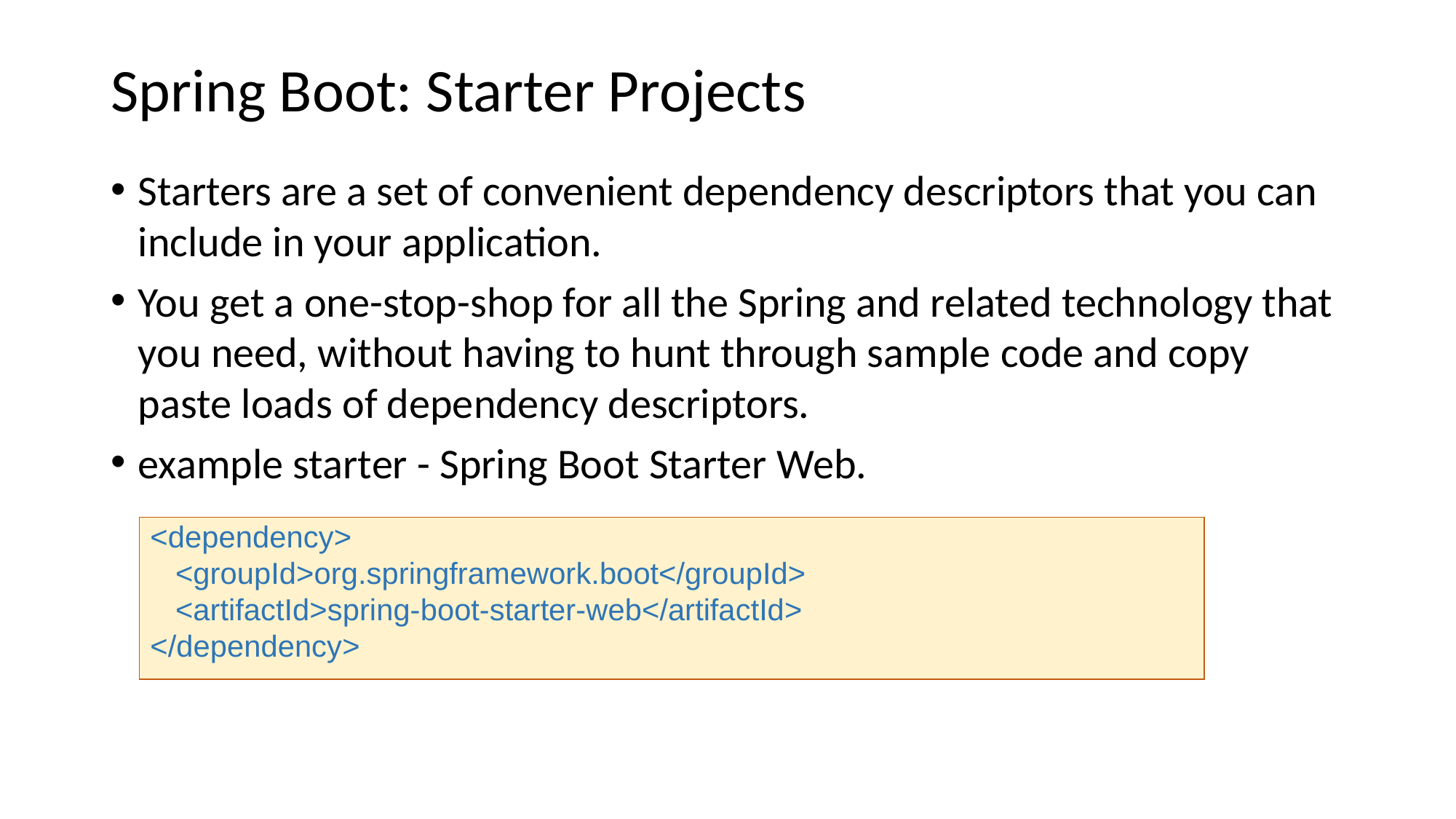

# Spring Boot: Starter Projects
Starters are a set of convenient dependency descriptors that you can include in your application.
You get a one-stop-shop for all the Spring and related technology that you need, without having to hunt through sample code and copy paste loads of dependency descriptors.
example starter - Spring Boot Starter Web.

<dependency>
   <groupId>org.springframework.boot</groupId>
   <artifactId>spring-boot-starter-web</artifactId>
</dependency>